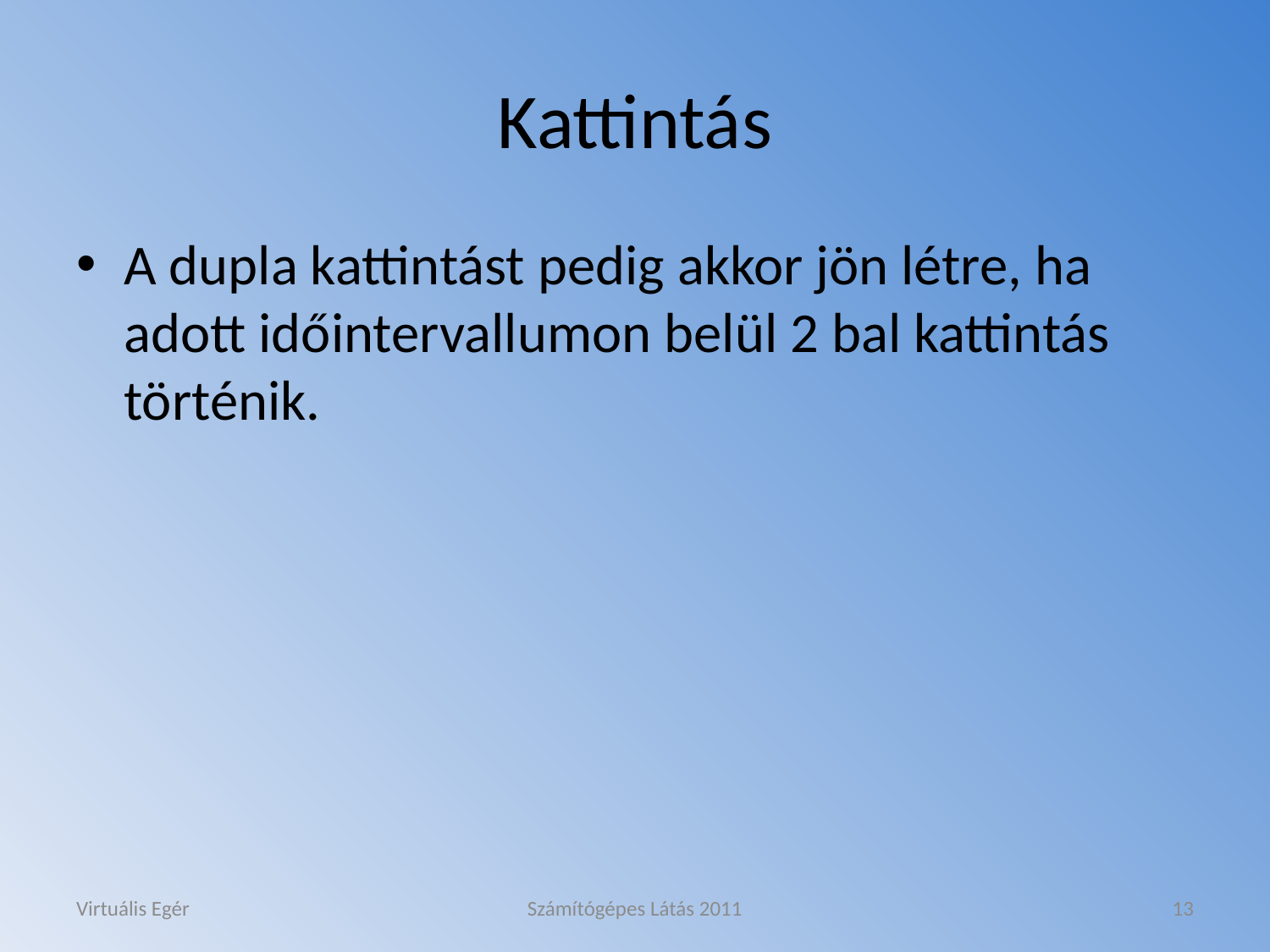

# Kattintás
A dupla kattintást pedig akkor jön létre, ha adott időintervallumon belül 2 bal kattintás történik.
Virtuális Egér
Számítógépes Látás 2011
13